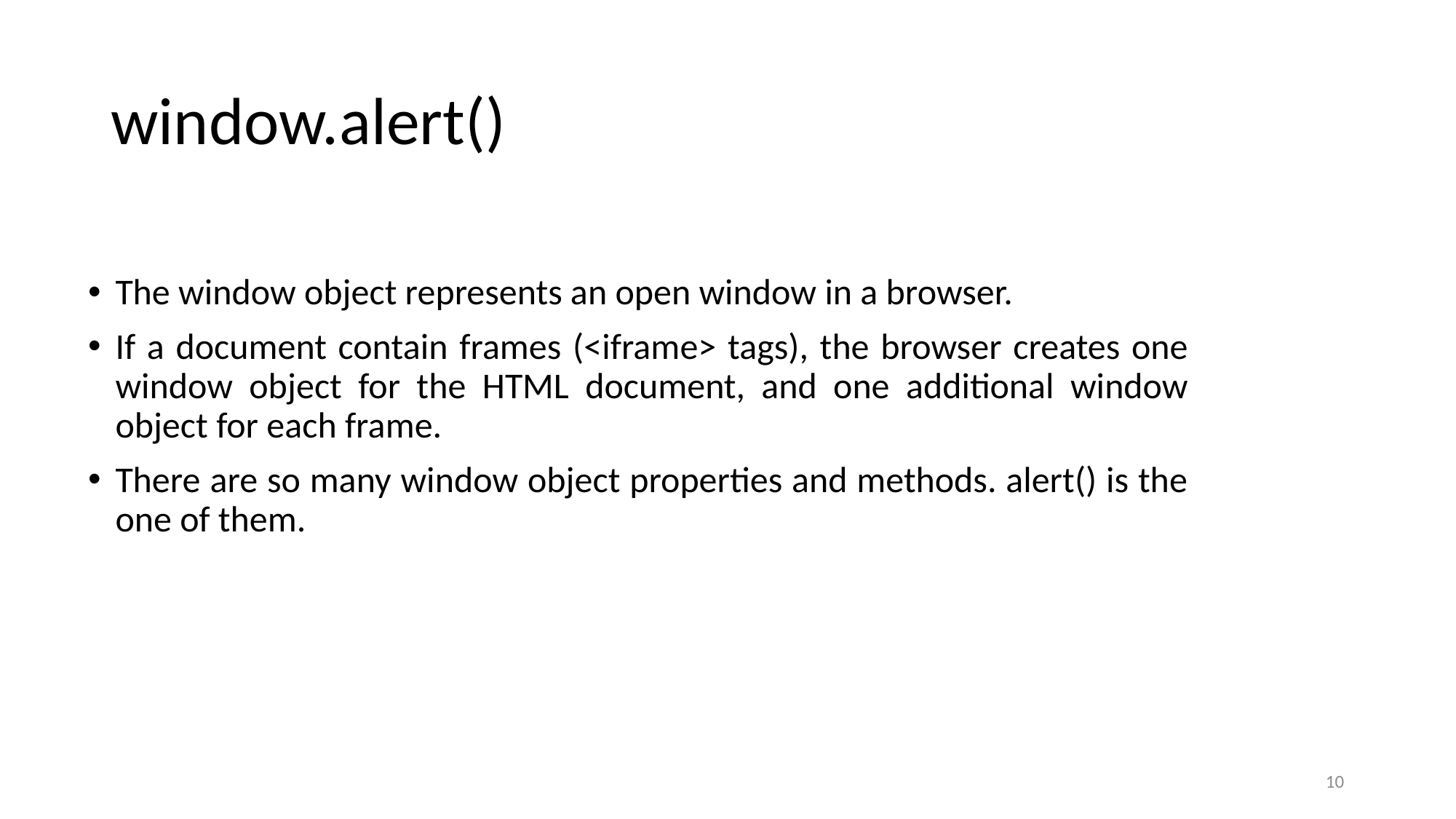

# window.alert()
The window object represents an open window in a browser.
If a document contain frames (<iframe> tags), the browser creates one window object for the HTML document, and one additional window object for each frame.
There are so many window object properties and methods. alert() is the one of them.
10